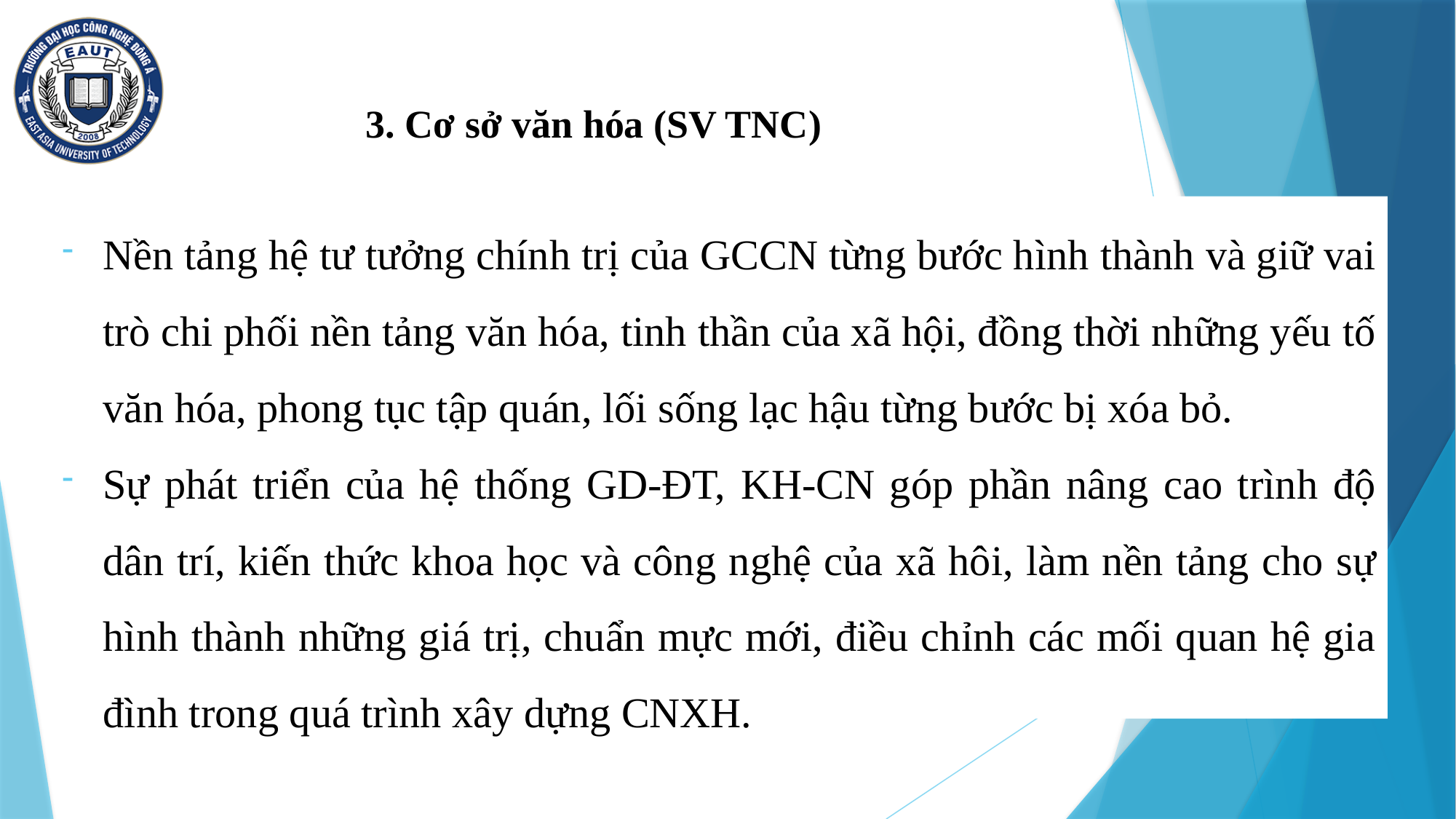

# 3. Cơ sở văn hóa (SV TNC)
Nền tảng hệ tư tưởng chính trị của GCCN từng bước hình thành và giữ vai trò chi phối nền tảng văn hóa, tinh thần của xã hội, đồng thời những yếu tố văn hóa, phong tục tập quán, lối sống lạc hậu từng bước bị xóa bỏ.
Sự phát triển của hệ thống GD-ĐT, KH-CN góp phần nâng cao trình độ dân trí, kiến thức khoa học và công nghệ của xã hôi, làm nền tảng cho sự hình thành những giá trị, chuẩn mực mới, điều chỉnh các mối quan hệ gia đình trong quá trình xây dựng CNXH.